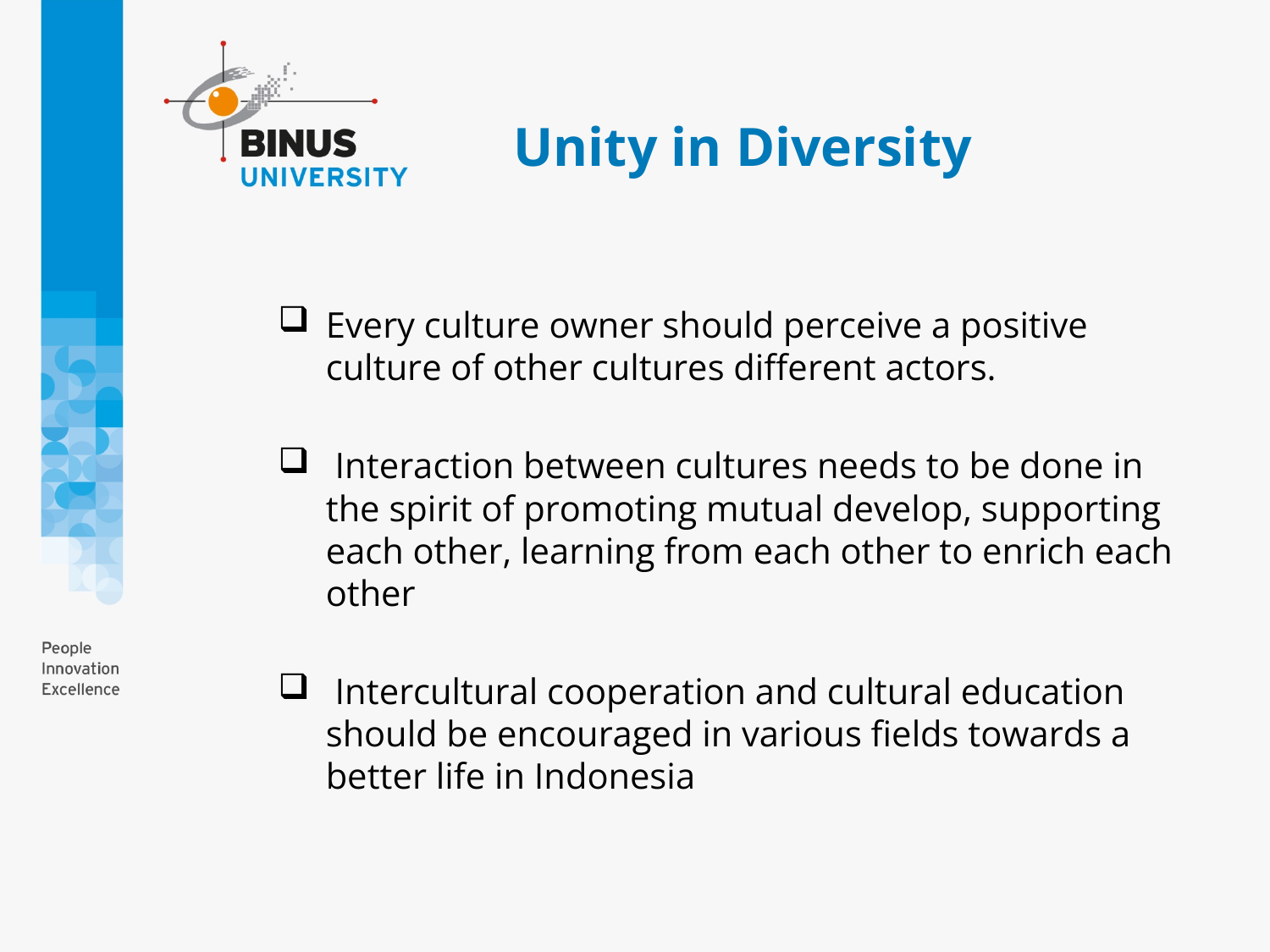

# Unity in Diversity
Every culture owner should perceive a positive culture of other cultures different actors.

 Interaction between cultures needs to be done in the spirit of promoting mutual develop, supporting each other, learning from each other to enrich each other

 Intercultural cooperation and cultural education should be encouraged in various fields towards a better life in Indonesia